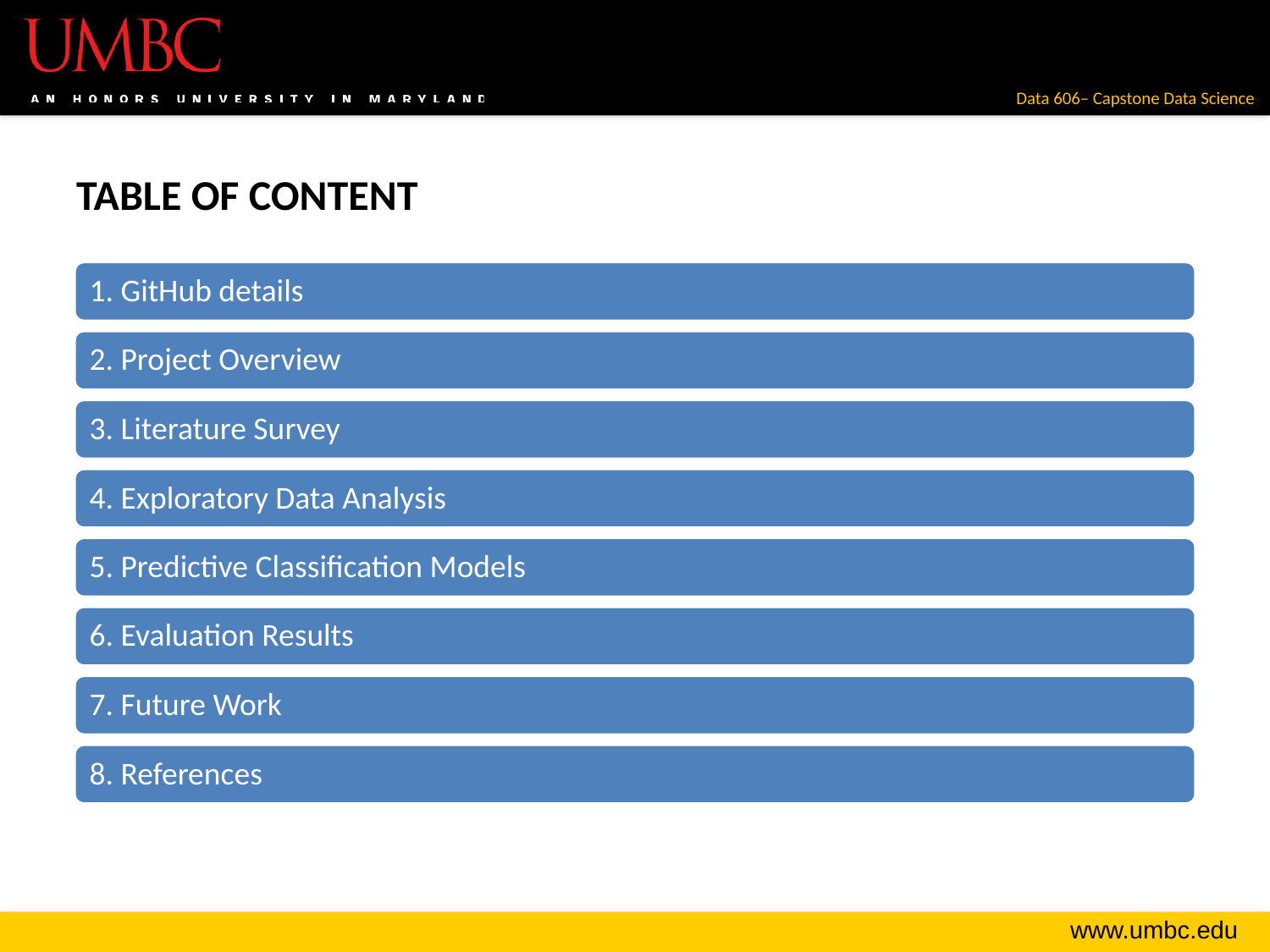

# TABLE OF CONTENT
1. GitHub details
2. Project Overview
3. Literature Survey
4. Exploratory Data Analysis
5. Predictive Classification Models
6. Evaluation Results
7. Future Work
8. References